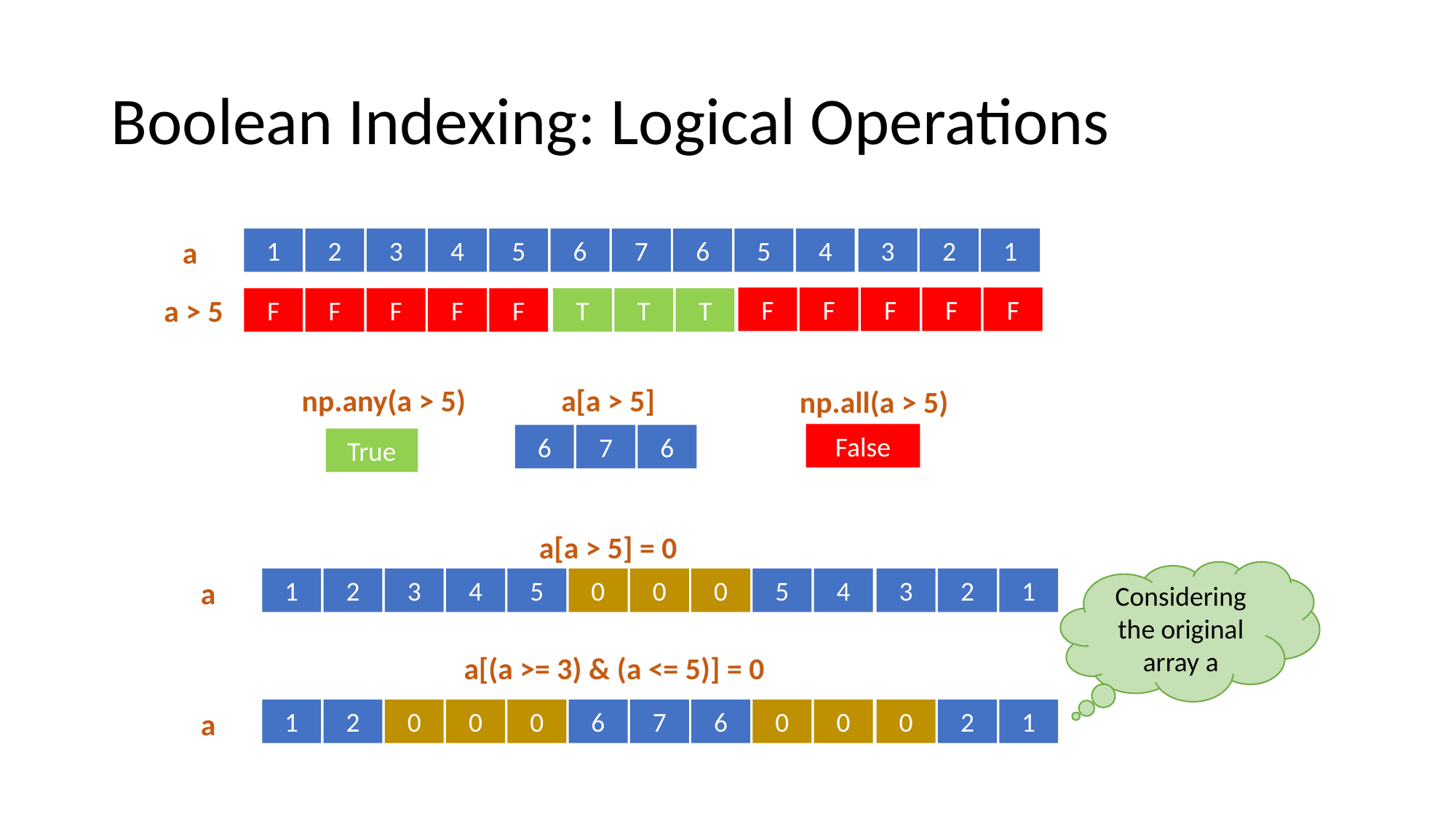

# Boolean Indexing: Logical Operations

a
1
2
3
4
5
6
7
6
5
4
3
2
1
a > 5
F
F
F
F
F
F
F
F
F
F
T
T
T
a[a > 5]
np.any(a > 5)
np.all(a > 5)
False
6
7
6
True
a[a > 5] = 0
Considering the original array a
a
1
2
3
4
5
0
0
0
5
4
3
2
1
a[(a >= 3) & (a <= 5)] = 0
a
1
2
0
0
0
6
7
6
0
0
0
2
1